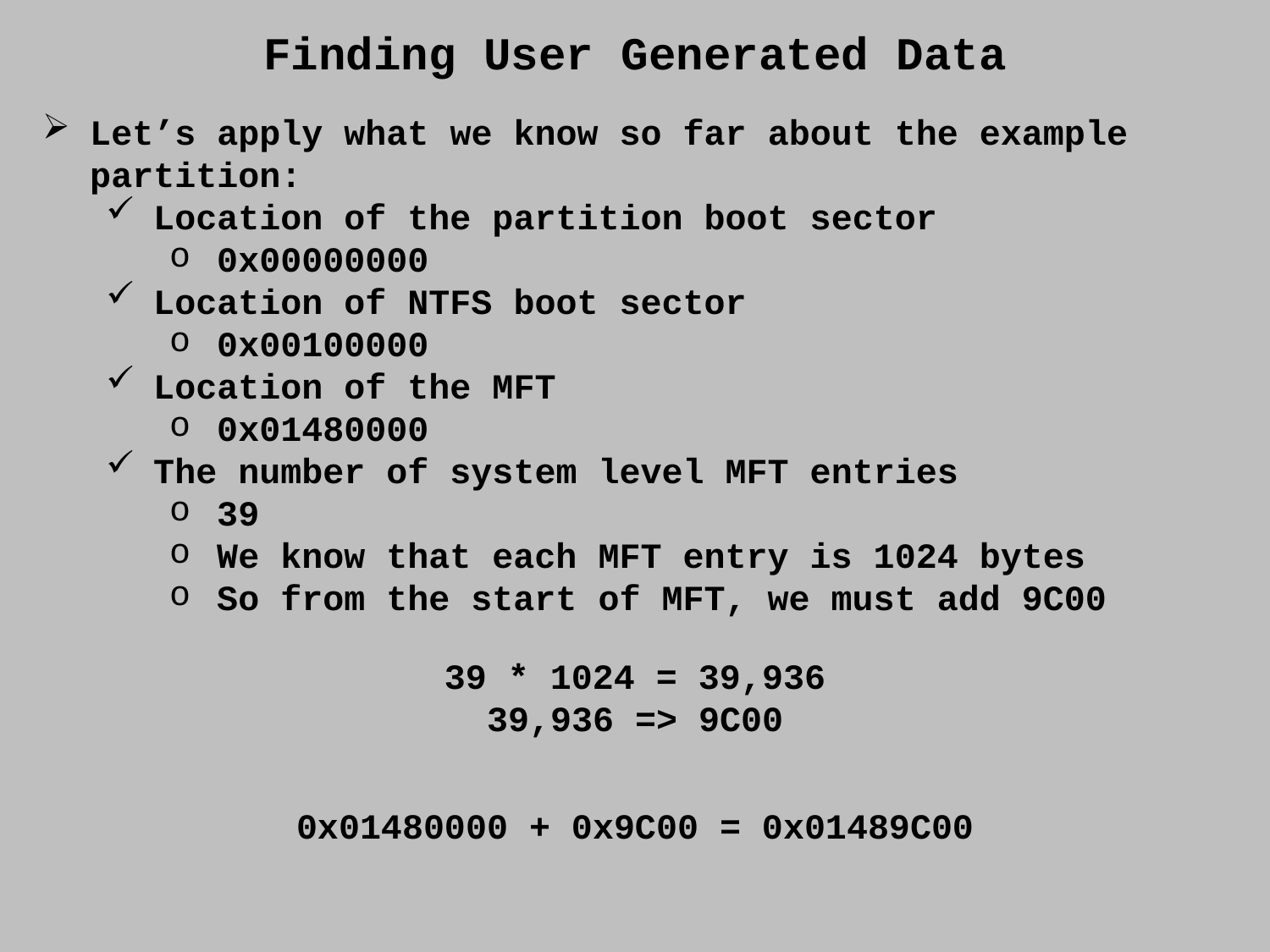

Finding User Generated Data
Let’s apply what we know so far about the example partition:
Location of the partition boot sector
0x00000000
Location of NTFS boot sector
0x00100000
Location of the MFT
0x01480000
The number of system level MFT entries
39
We know that each MFT entry is 1024 bytes
So from the start of MFT, we must add 9C00
39 * 1024 = 39,936
39,936 => 9C00
0x01480000 + 0x9C00 = 0x01489C00